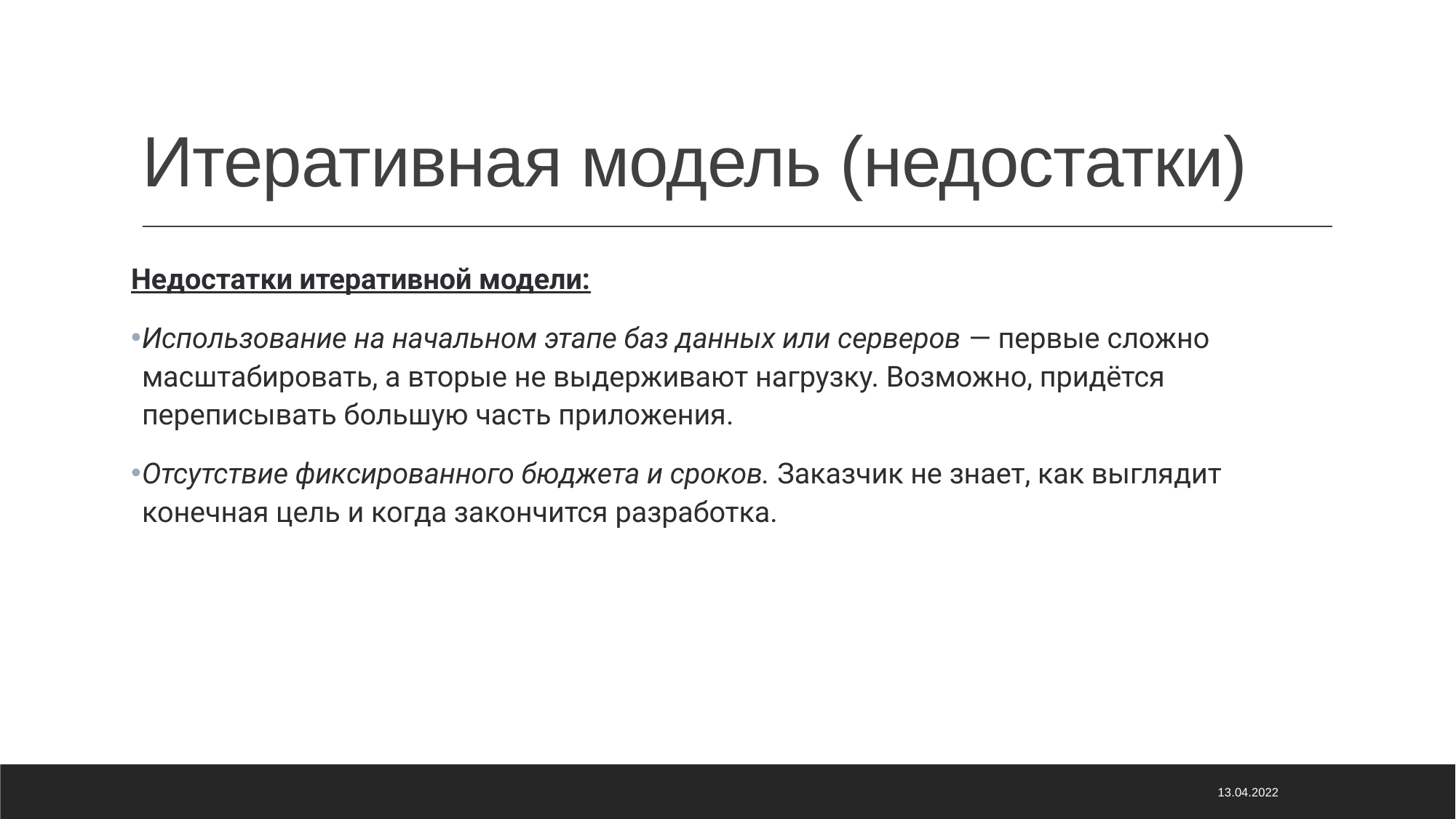

# Итеративная модель (недостатки)
Недостатки итеративной модели:
Использование на начальном этапе баз данных или серверов — первые сложно масштабировать, а вторые не выдерживают нагрузку. Возможно, придётся переписывать большую часть приложения.
Отсутствие фиксированного бюджета и сроков. Заказчик не знает, как выглядит конечная цель и когда закончится разработка.

13.04.2022